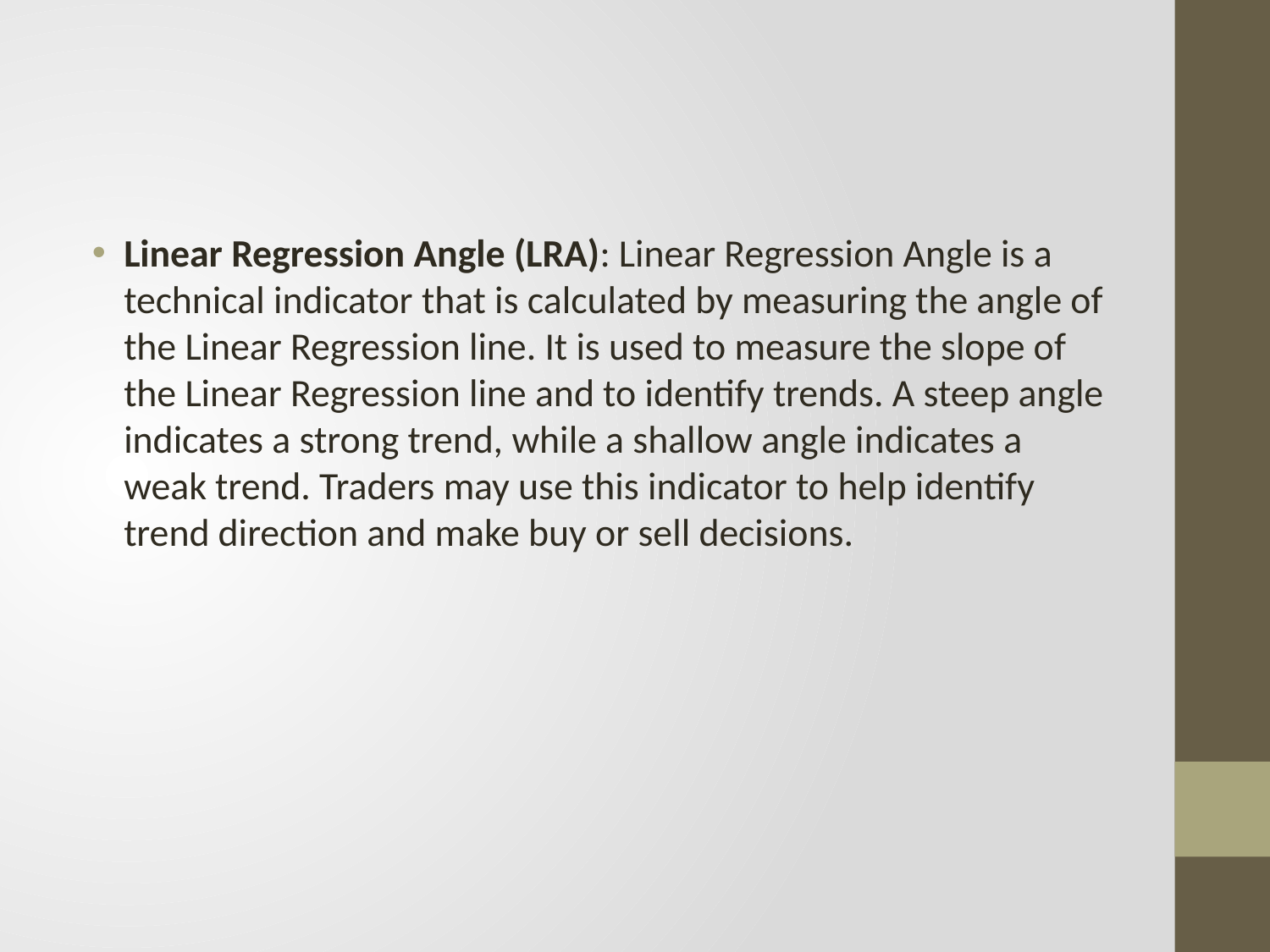

#
Linear Regression Angle (LRA): Linear Regression Angle is a technical indicator that is calculated by measuring the angle of the Linear Regression line. It is used to measure the slope of the Linear Regression line and to identify trends. A steep angle indicates a strong trend, while a shallow angle indicates a weak trend. Traders may use this indicator to help identify trend direction and make buy or sell decisions.